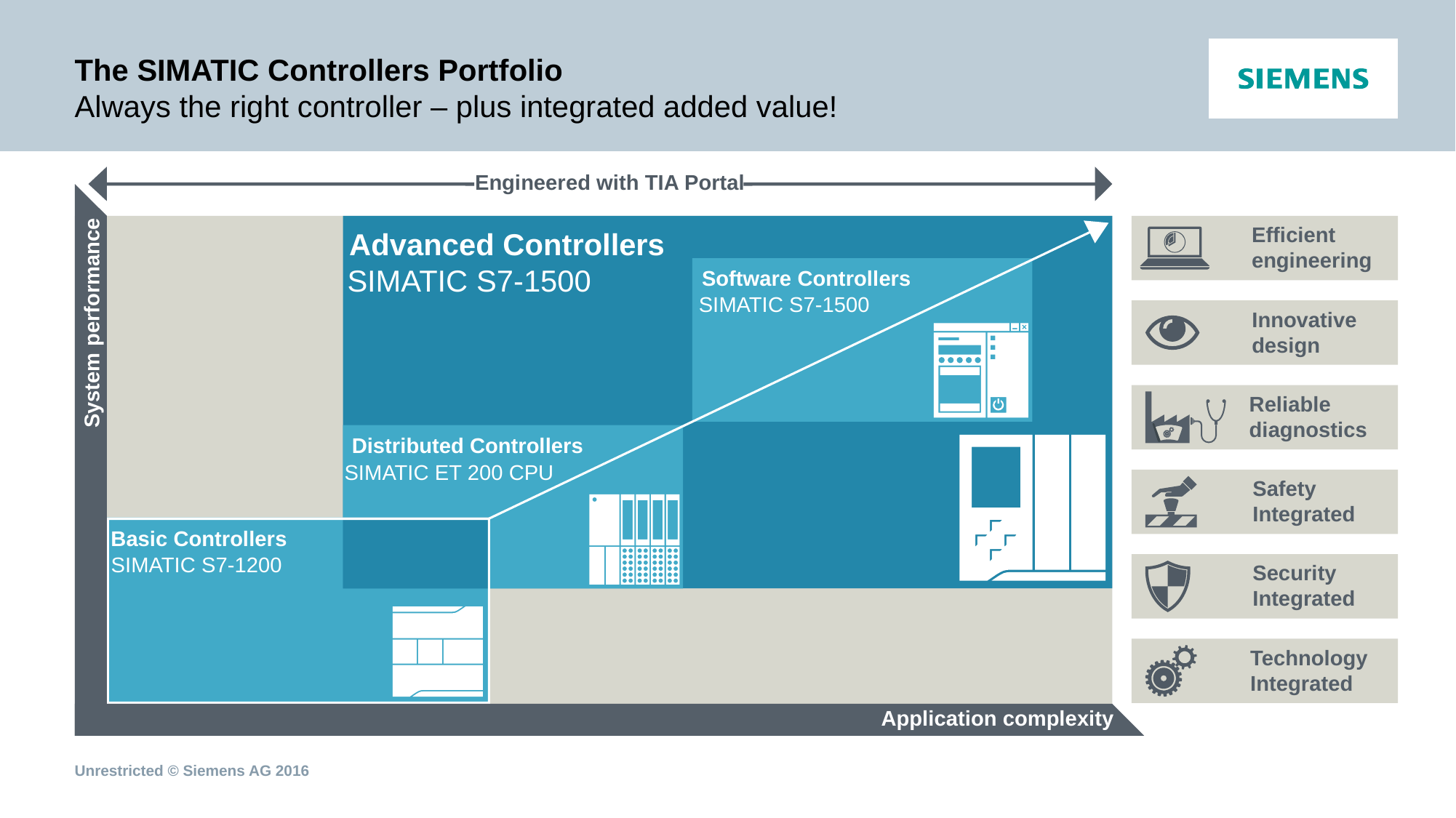

# The SIMATIC Controllers Portfolio Always the right controller – plus integrated added value!

Engineered with TIA Portal

Efficient
engineering
Advanced Controllers

SIMATIC S7-1500
Software Controllers
SIMATIC S7-1500

Innovative
design
System performance

Reliable
diagnostics

Distributed Controllers

SIMATIC ET 200 CPU

Safety
Integrated

Basic Controllers
SIMATIC S7-1200

Security
Integrated

Technology
Integrated

Application complexity